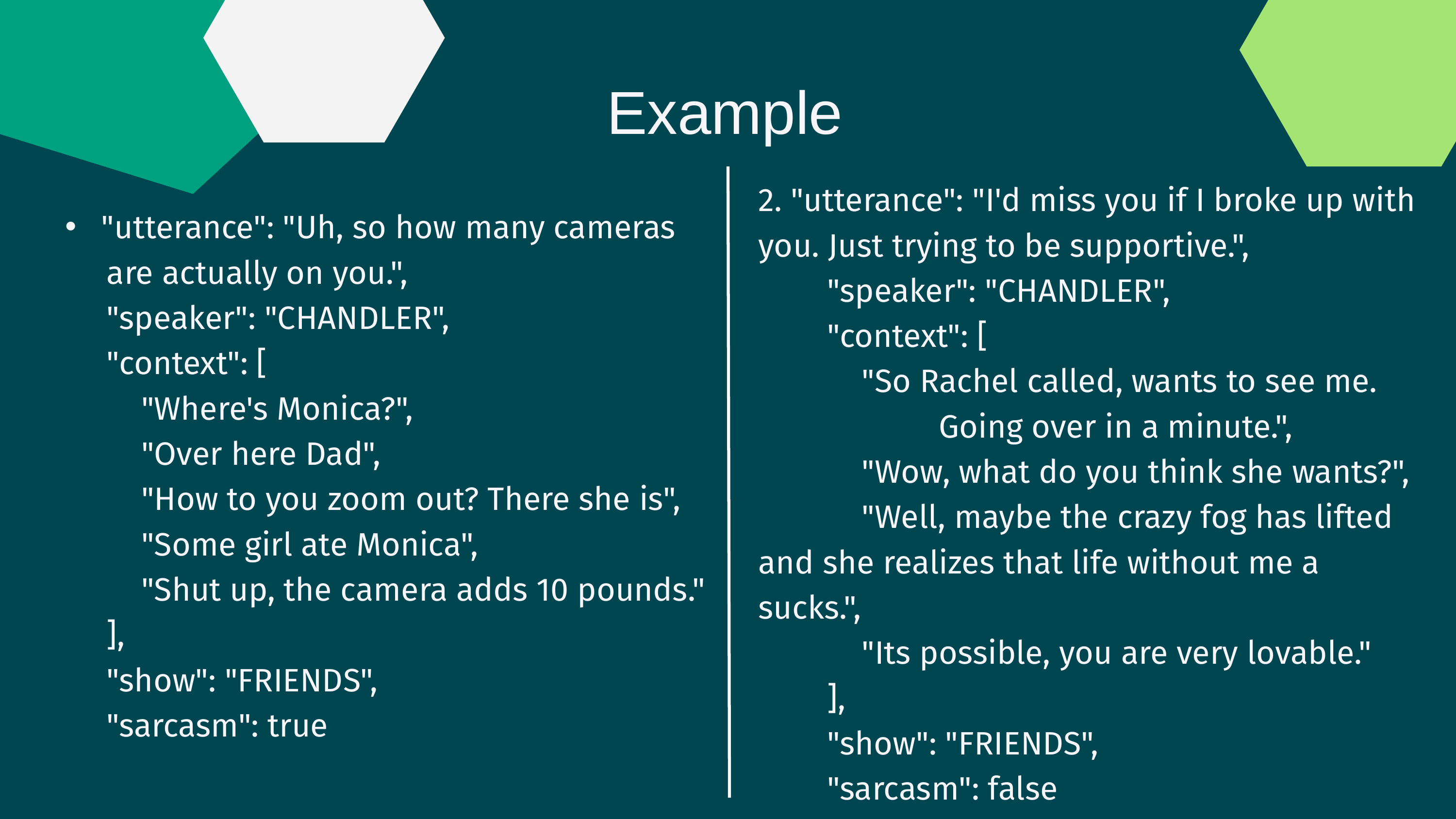

Example

2. "utterance": "I'd miss you if I broke up with you. Just trying to be supportive.",
        "speaker": "CHANDLER",
        "context": [
            "So Rachel called, wants to see me.                           Going over in a minute.",
            "Wow, what do you think she wants?",
            "Well, maybe the crazy fog has lifted and she realizes that life without me a sucks.",
            "Its possible, you are very lovable."
        ],
        "show": "FRIENDS",
        "sarcasm": false
 "utterance": "Uh, so how many cameras
        are actually on you.",
        "speaker": "CHANDLER",
        "context": [
            "Where's Monica?",
            "Over here Dad",
            "How to you zoom out? There she is",
            "Some girl ate Monica",
            "Shut up, the camera adds 10 pounds."
        ],
        "show": "FRIENDS",
        "sarcasm": true